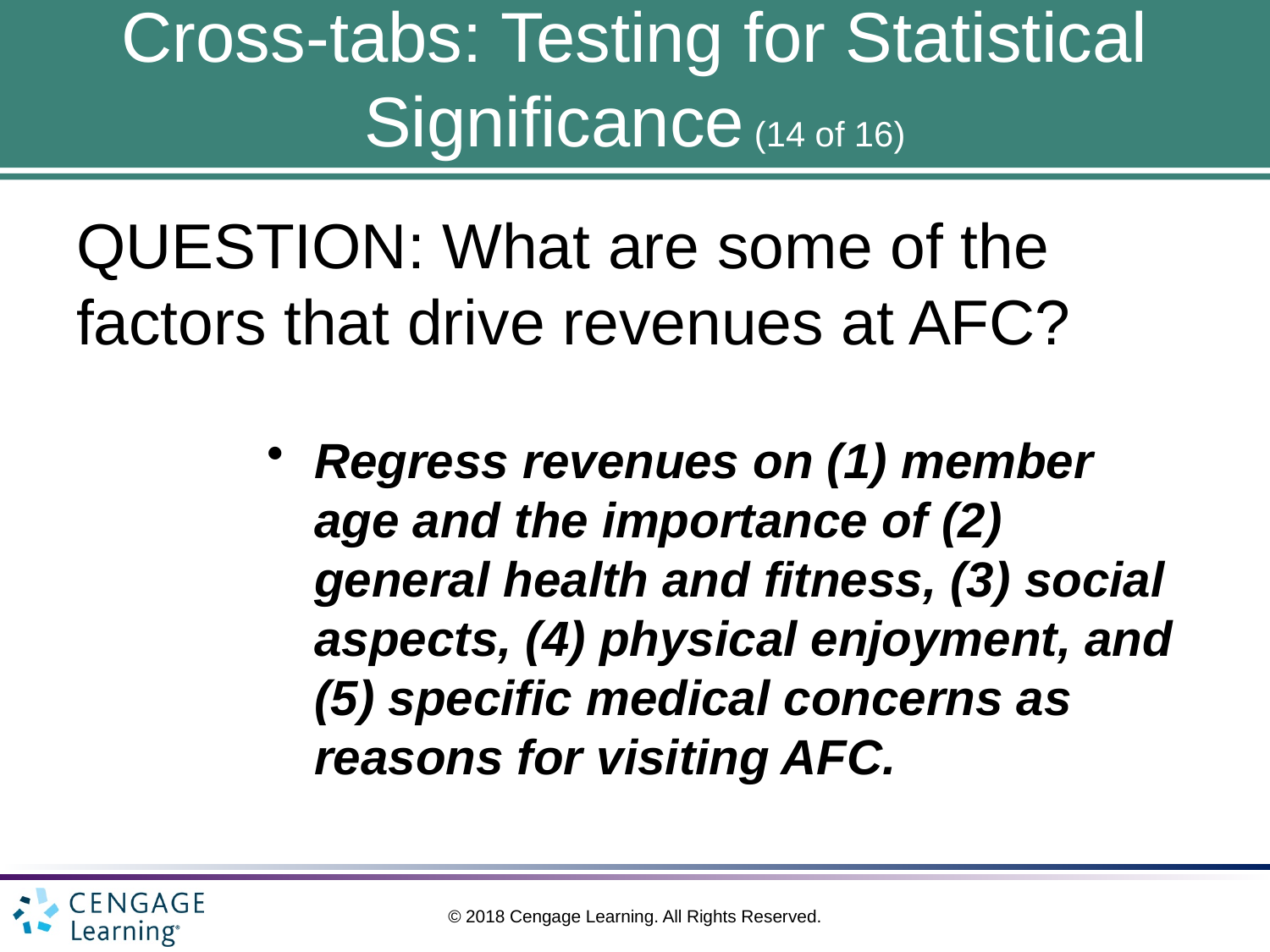

# Cross-tabs: Testing for Statistical Significance (14 of 16)
QUESTION: What are some of the factors that drive revenues at AFC?
Regress revenues on (1) member age and the importance of (2) general health and fitness, (3) social aspects, (4) physical enjoyment, and (5) specific medical concerns as reasons for visiting AFC.